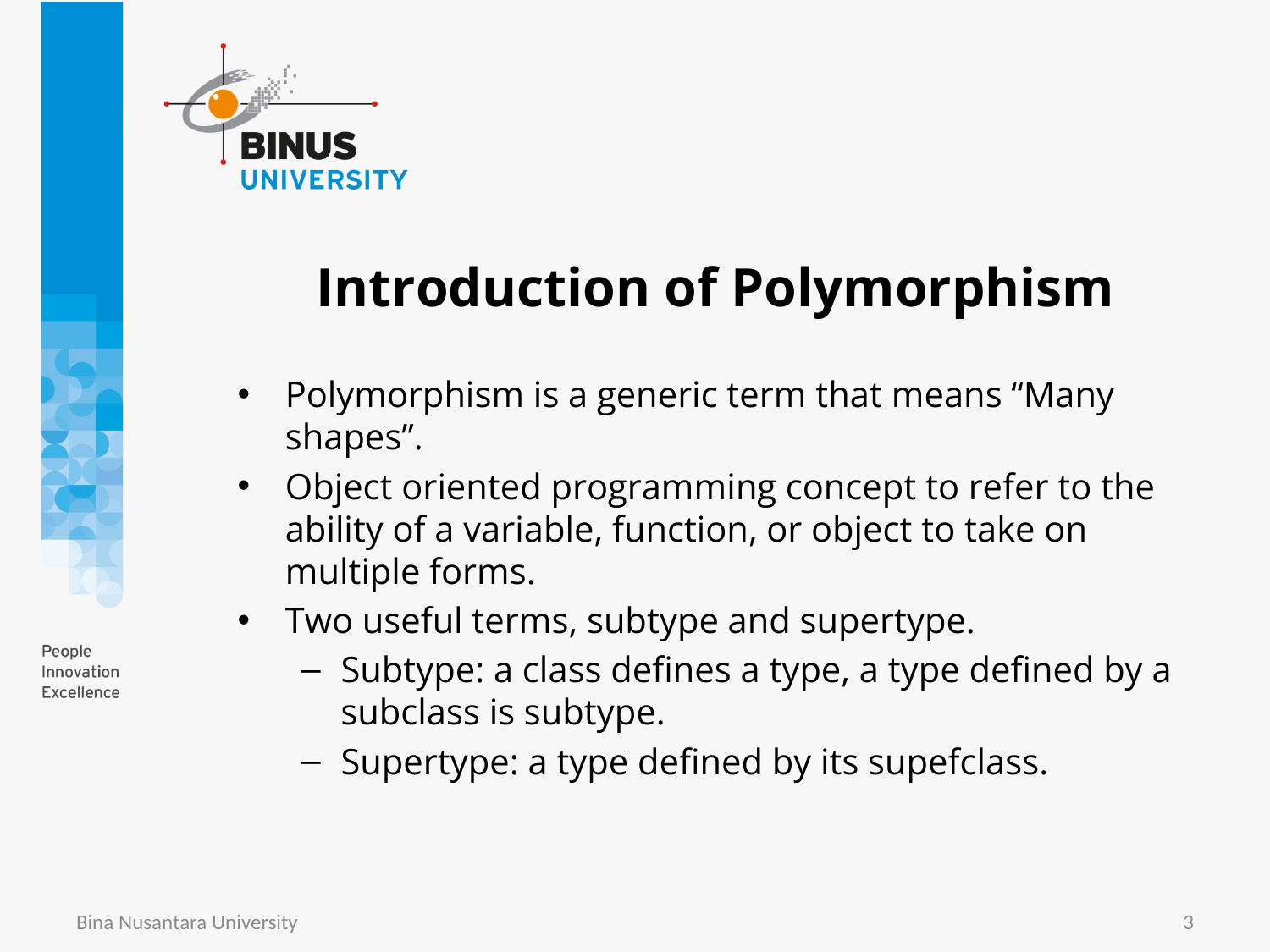

# Introduction of Polymorphism
Polymorphism is a generic term that means “Many shapes”.
Object oriented programming concept to refer to the ability of a variable, function, or object to take on multiple forms.
Two useful terms, subtype and supertype.
Subtype: a class defines a type, a type defined by a subclass is subtype.
Supertype: a type defined by its supefclass.

Bina Nusantara University
3